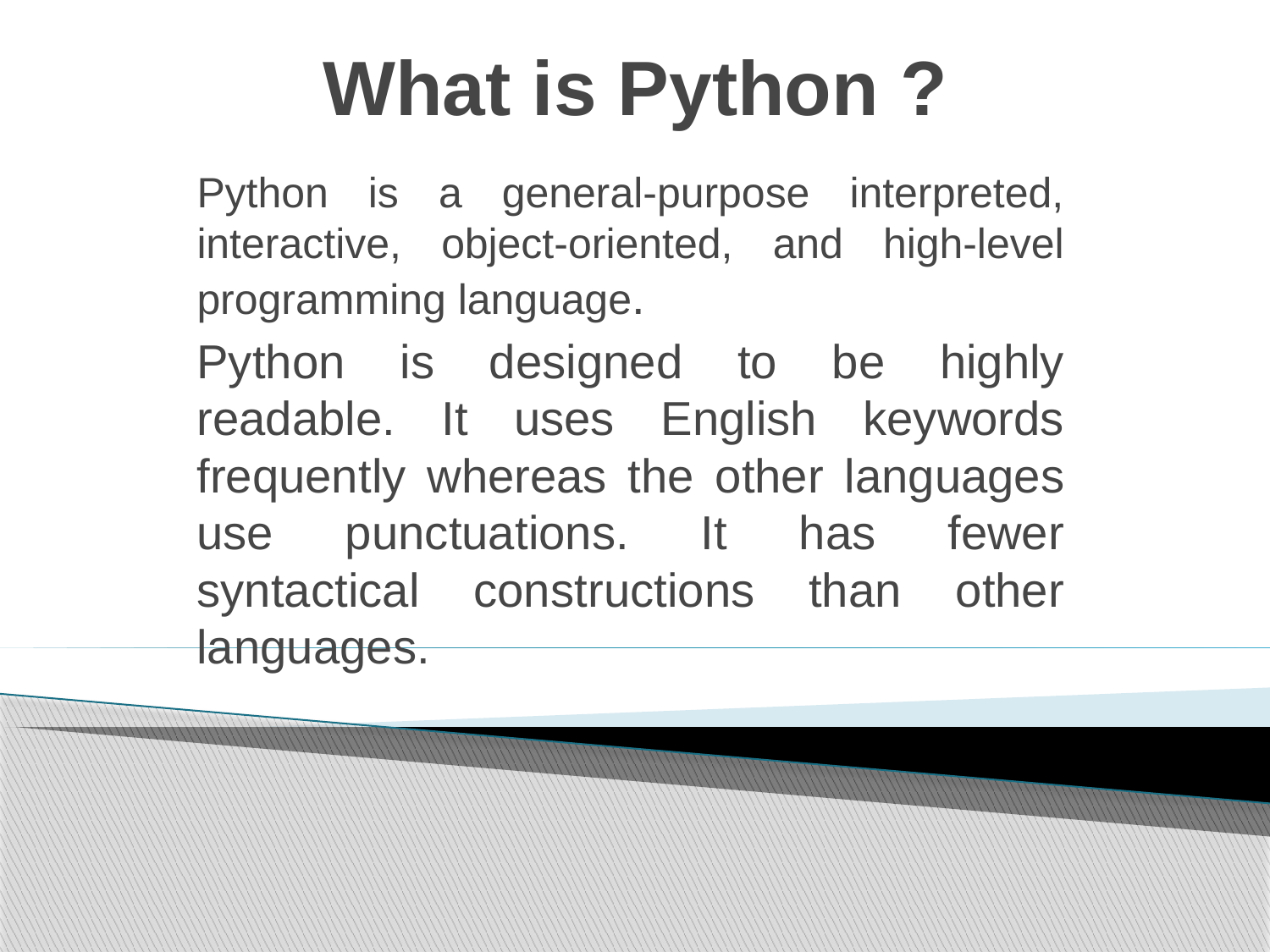

# What is Python ?
Python is a general-purpose interpreted, interactive, object-oriented, and high-level programming language.
Python is designed to be highly readable. It uses English keywords frequently whereas the other languages use punctuations. It has fewer syntactical constructions than other languages.